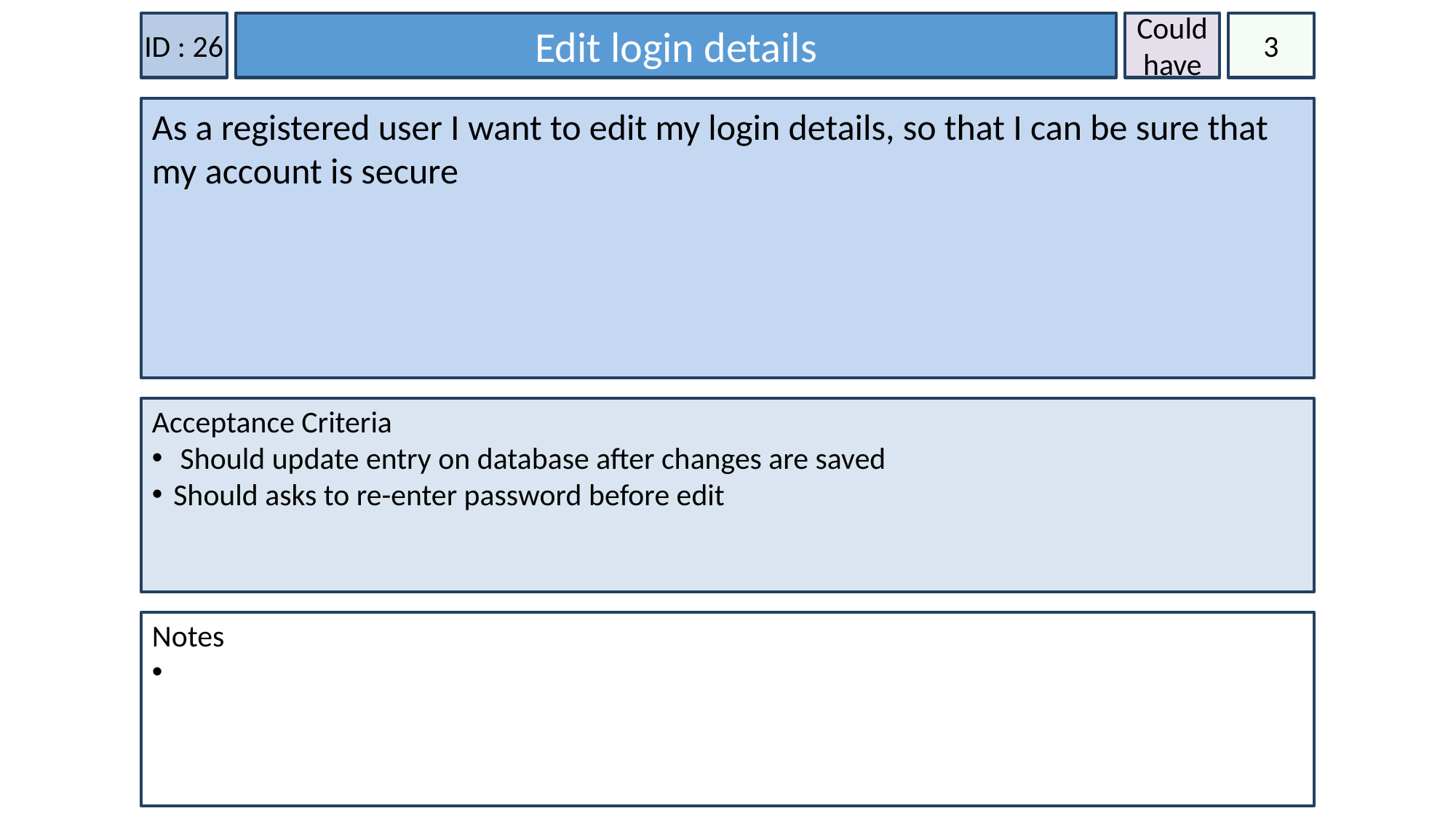

ID : 26
Edit login details
Could have
3
As a registered user I want to edit my login details, so that I can be sure that my account is secure
Acceptance Criteria
 Should update entry on database after changes are saved
Should asks to re-enter password before edit
Notes